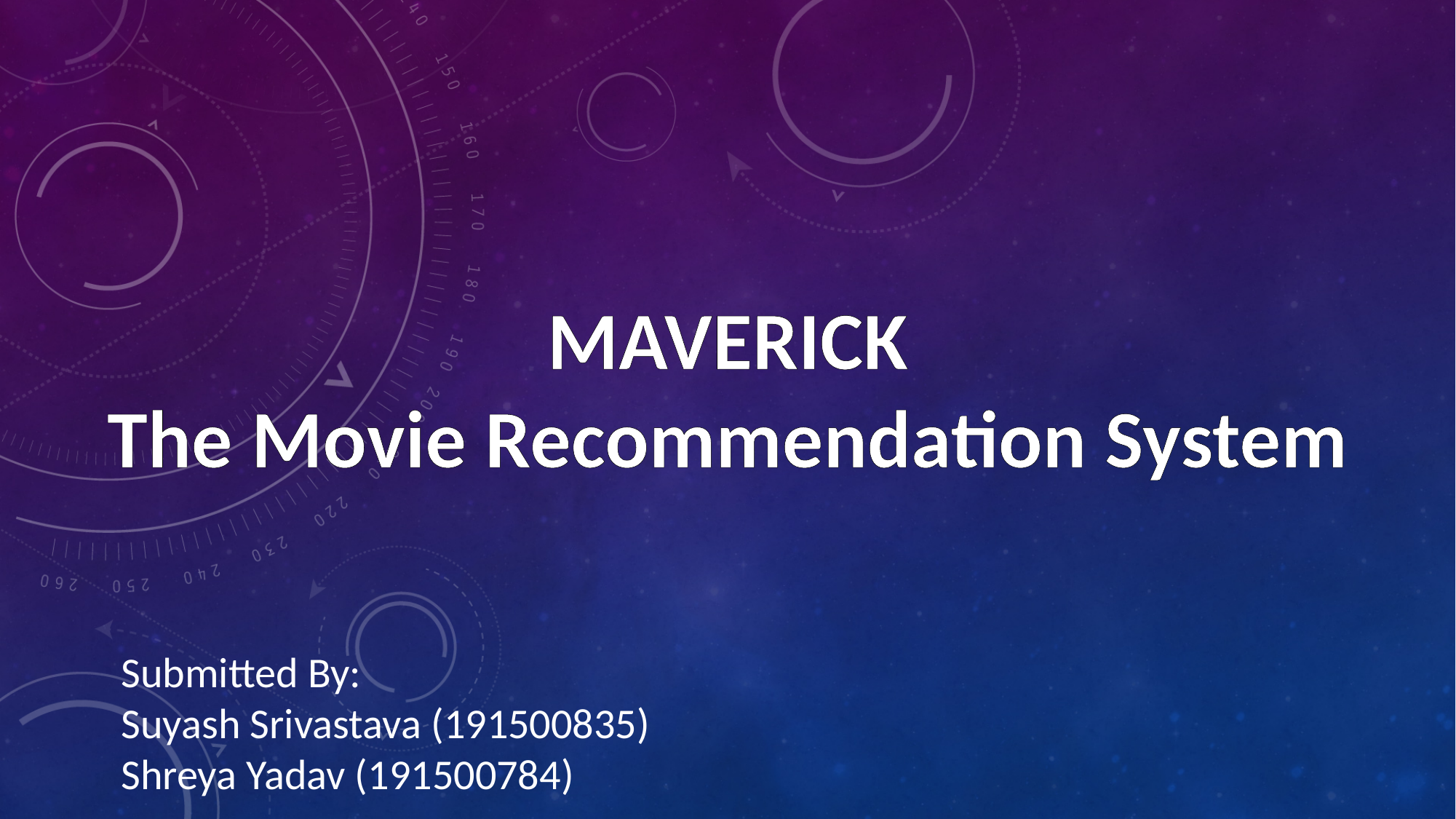

MAVERICK
The Movie Recommendation System
Submitted By:
Suyash Srivastava (191500835)
Shreya Yadav (191500784)